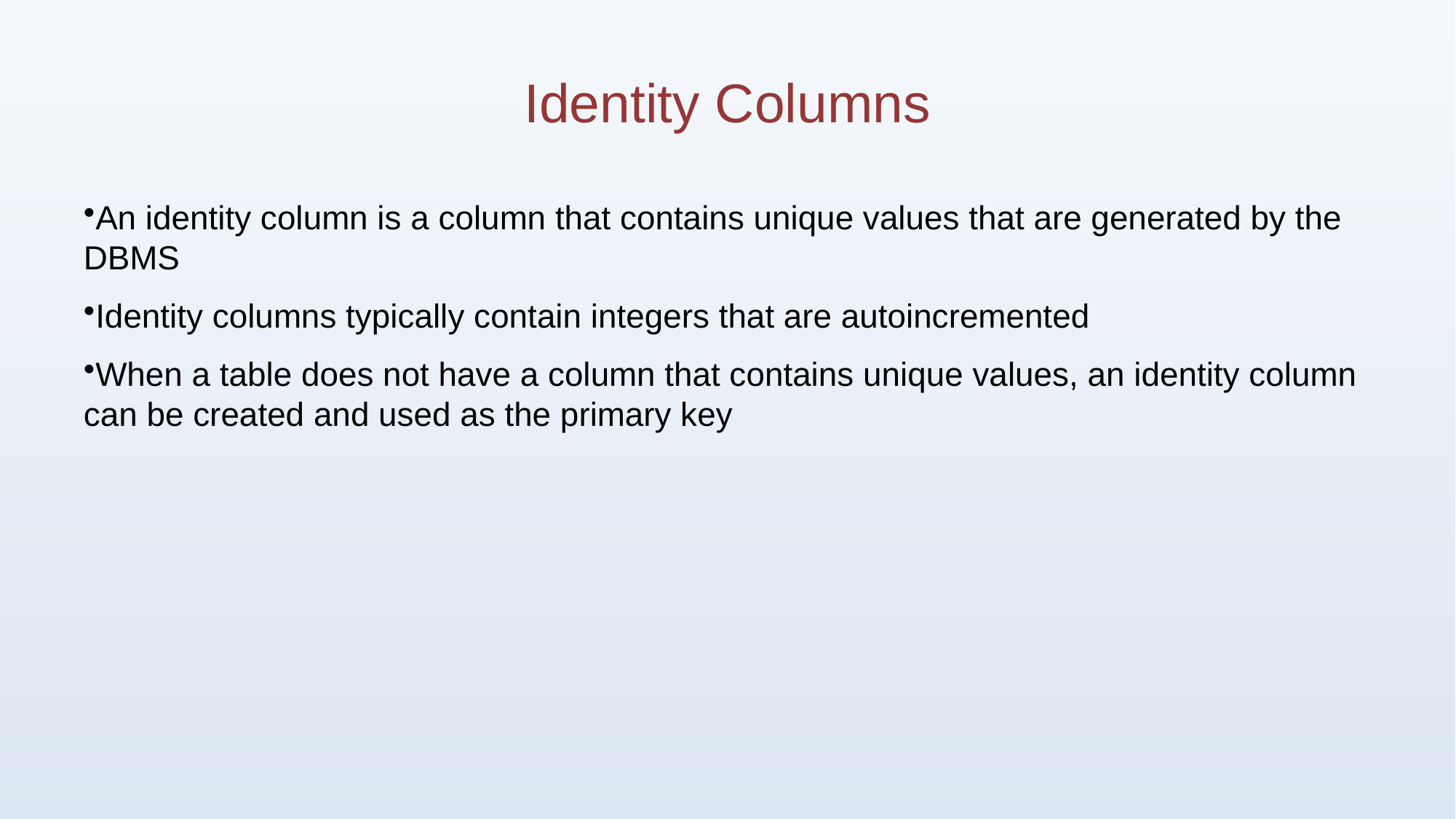

# Identity Columns
An identity column is a column that contains unique values that are generated by the DBMS
Identity columns typically contain integers that are autoincremented
When a table does not have a column that contains unique values, an identity column can be created and used as the primary key